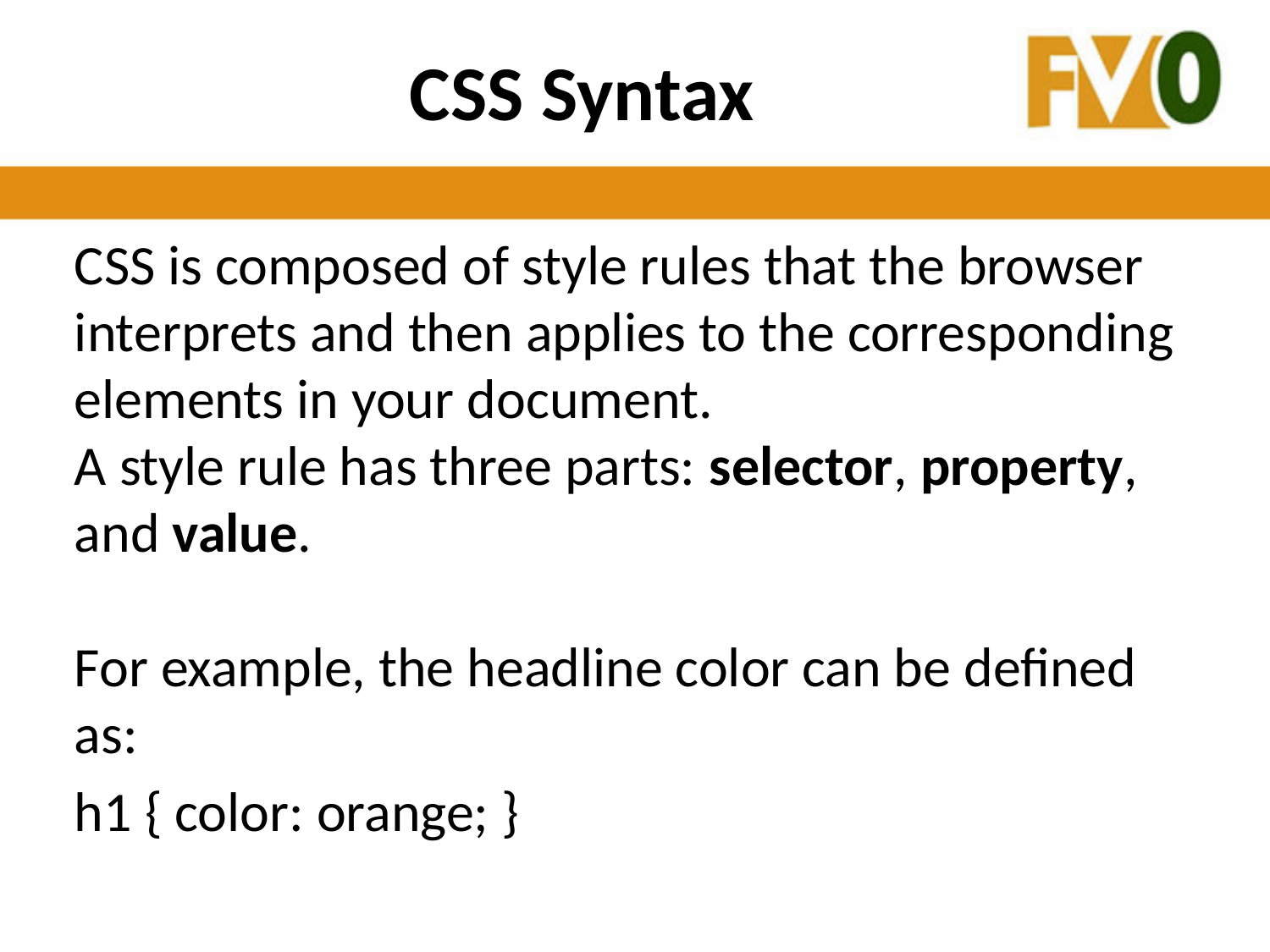

# CSS Syntax
CSS is composed of style rules that the browser interprets and then applies to the corresponding elements in your document. 
A style rule has three parts: selector, property, and value. 
For example, the headline color can be defined as:
h1 { color: orange; }